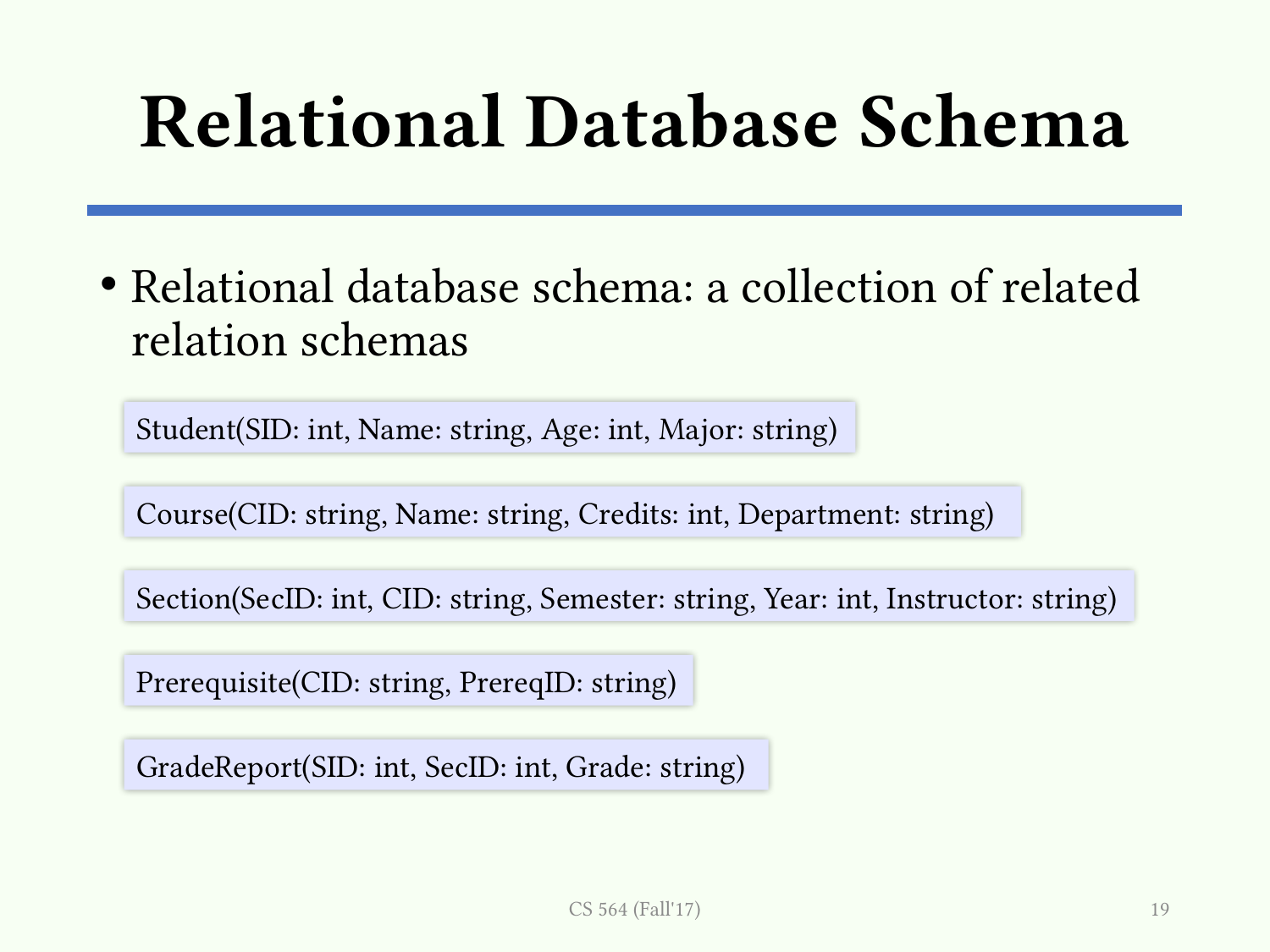

# Relational Database Schema
Relational database schema: a collection of related relation schemas
Student(SID: int, Name: string, Age: int, Major: string)
Course(CID: string, Name: string, Credits: int, Department: string)
Section(SecID: int, CID: string, Semester: string, Year: int, Instructor: string)
Prerequisite(CID: string, PrereqID: string)
GradeReport(SID: int, SecID: int, Grade: string)
CS 564 (Fall'17)
19